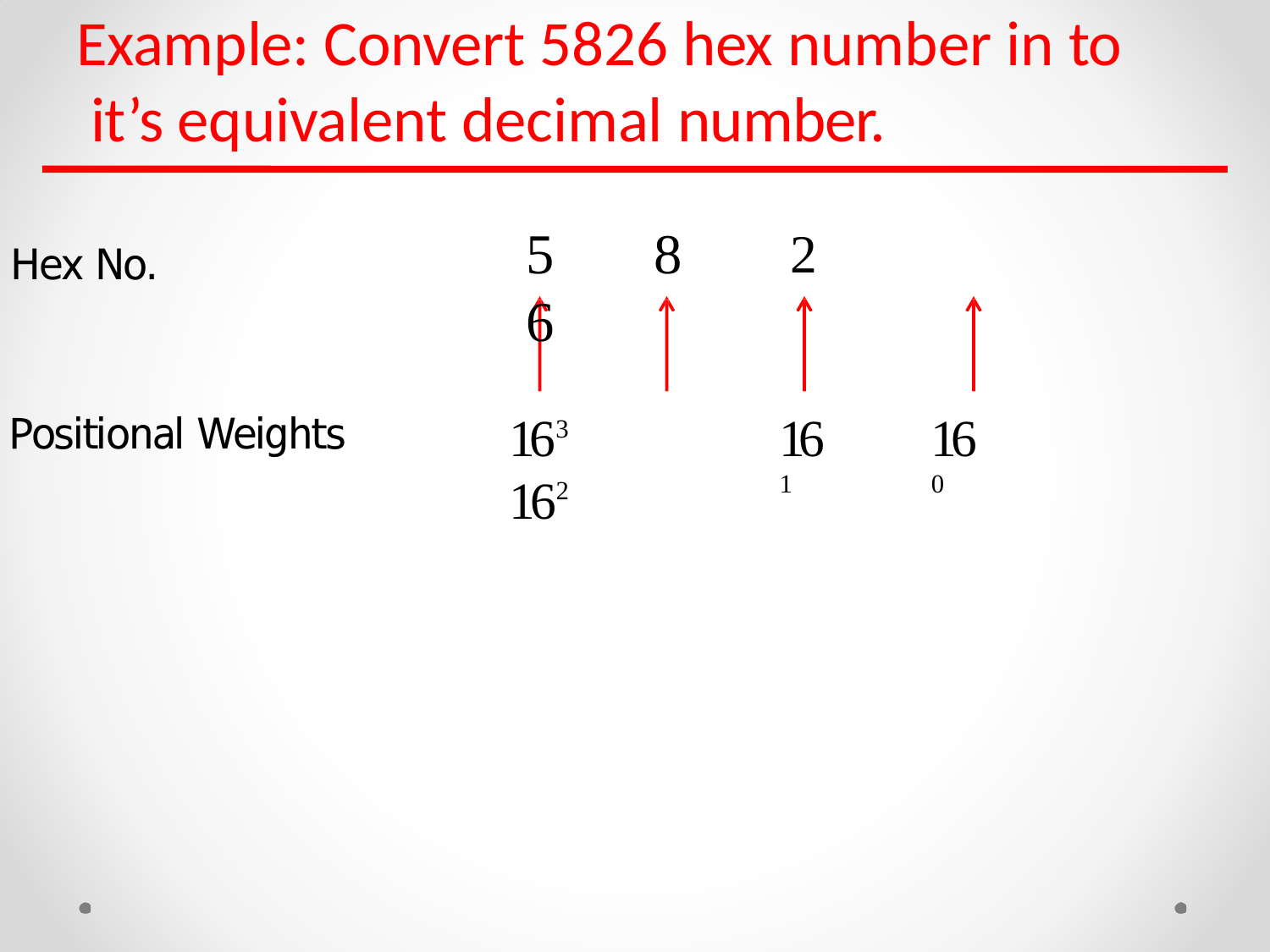

# Example: Convert 5826 hex number in to  it’s equivalent decimal number.

5	8	6
2
Hex No.

163	162
160
161
Positional Weights